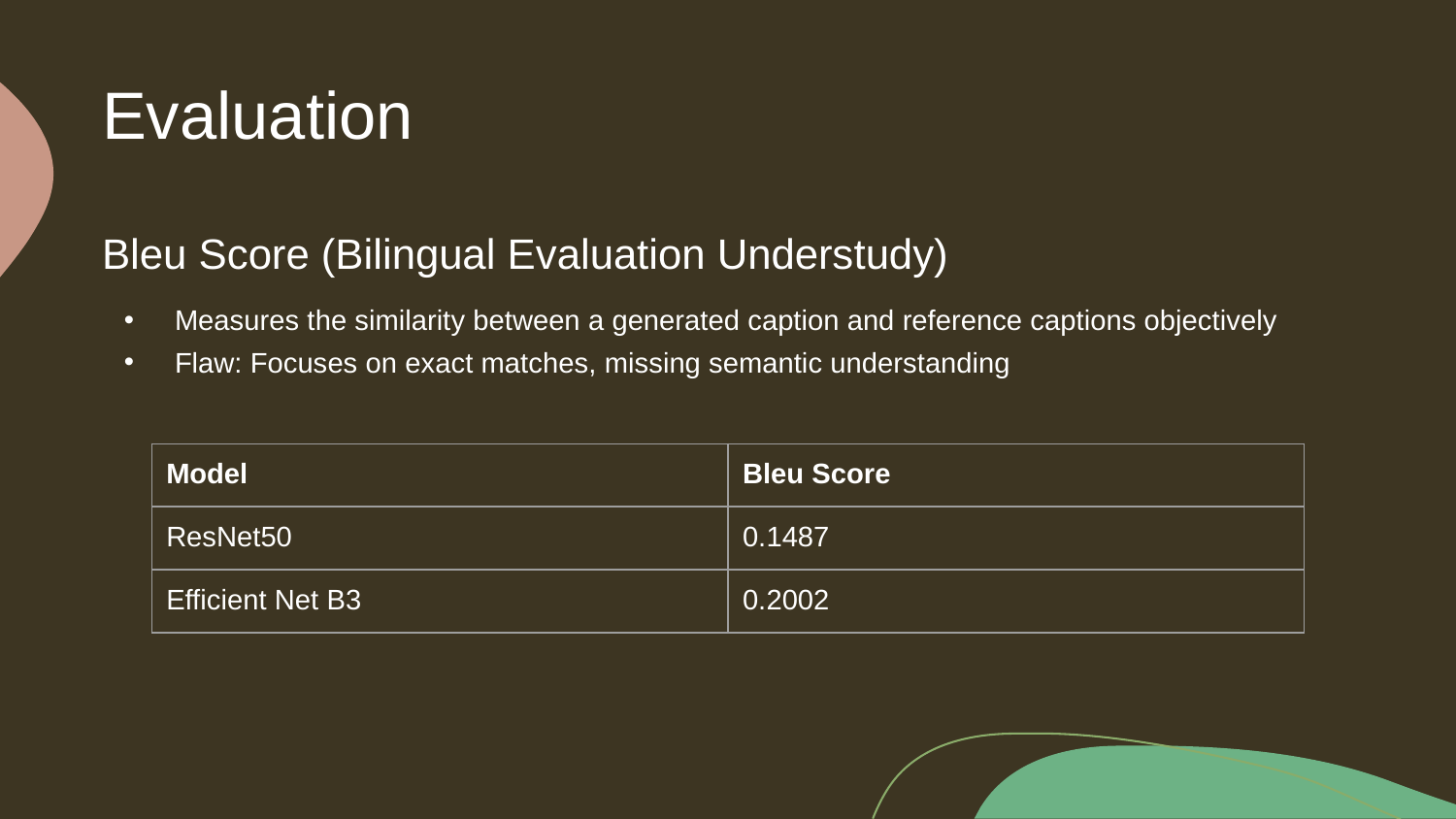

# Evaluation
Bleu Score (Bilingual Evaluation Understudy)
Measures the similarity between a generated caption and reference captions objectively
Flaw: Focuses on exact matches, missing semantic understanding
| Model | Bleu Score |
| --- | --- |
| ResNet50 | 0.1487 |
| Efficient Net B3 | 0.2002 |